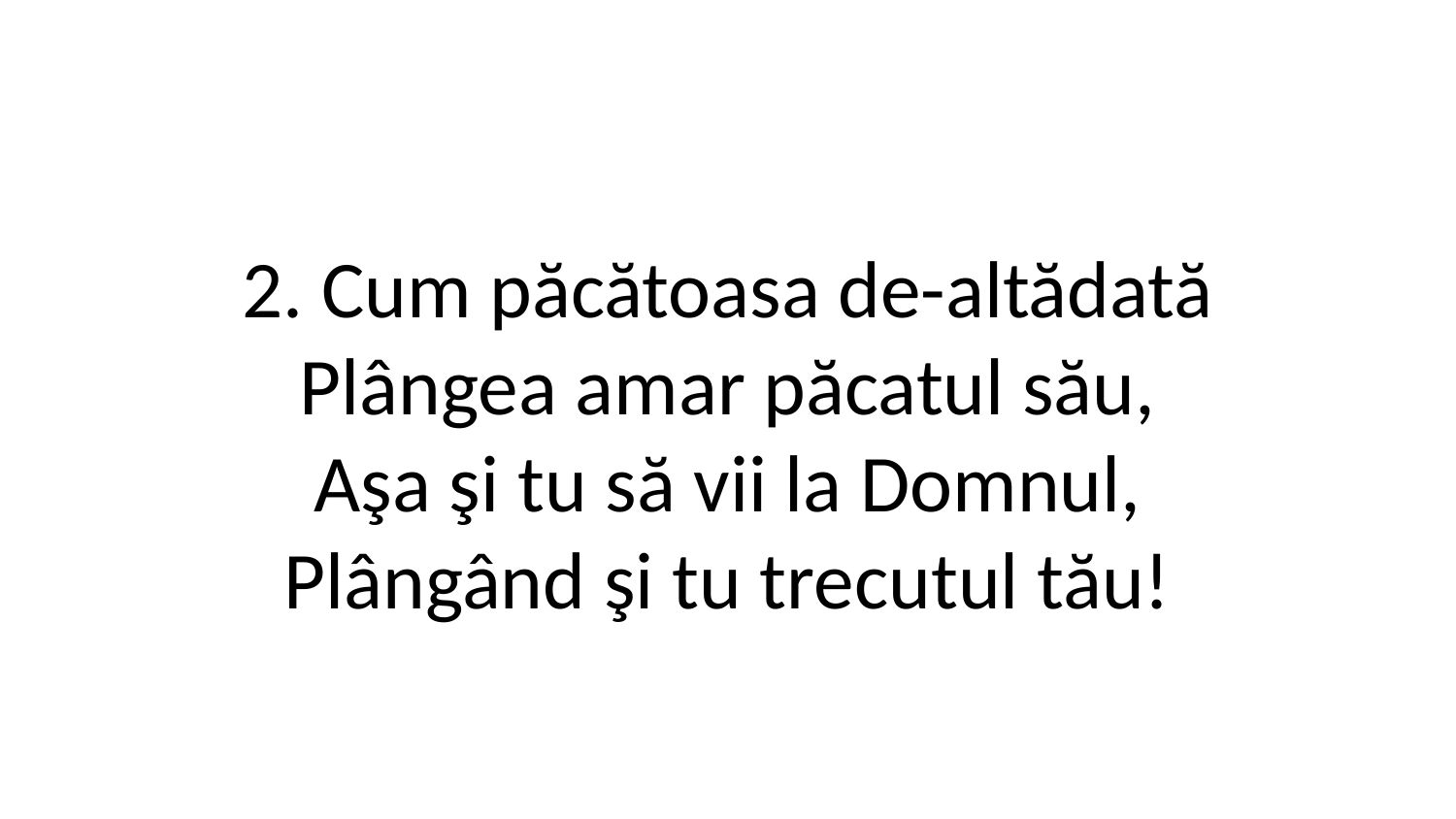

2. Cum păcătoasa de-altădată
Plângea amar păcatul său,
Aşa şi tu să vii la Domnul,
Plângând şi tu trecutul tău!